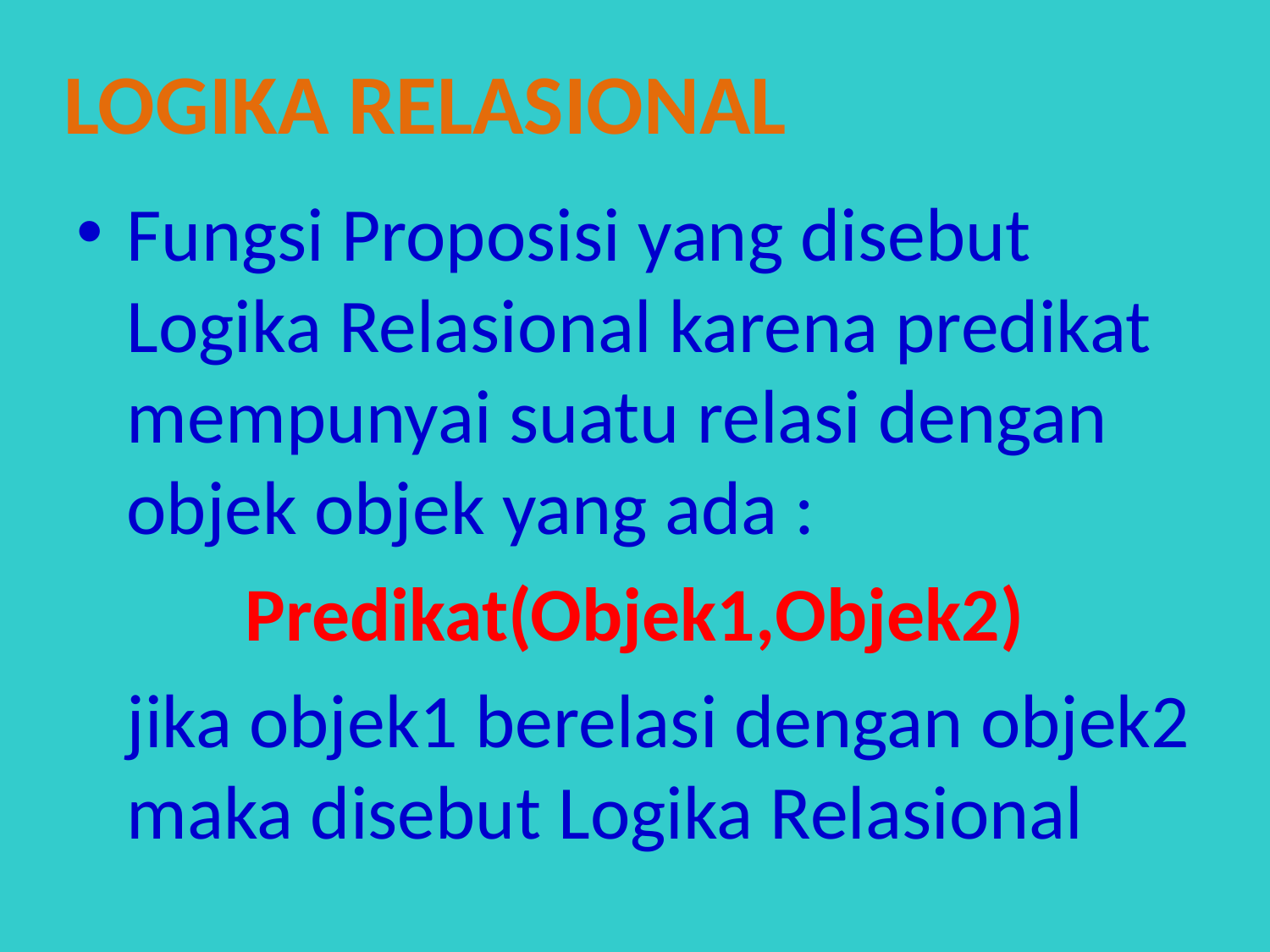

Logika relasional
Fungsi Proposisi yang disebut Logika Relasional karena predikat mempunyai suatu relasi dengan objek objek yang ada :
Predikat(Objek1,Objek2)
	jika objek1 berelasi dengan objek2 maka disebut Logika Relasional